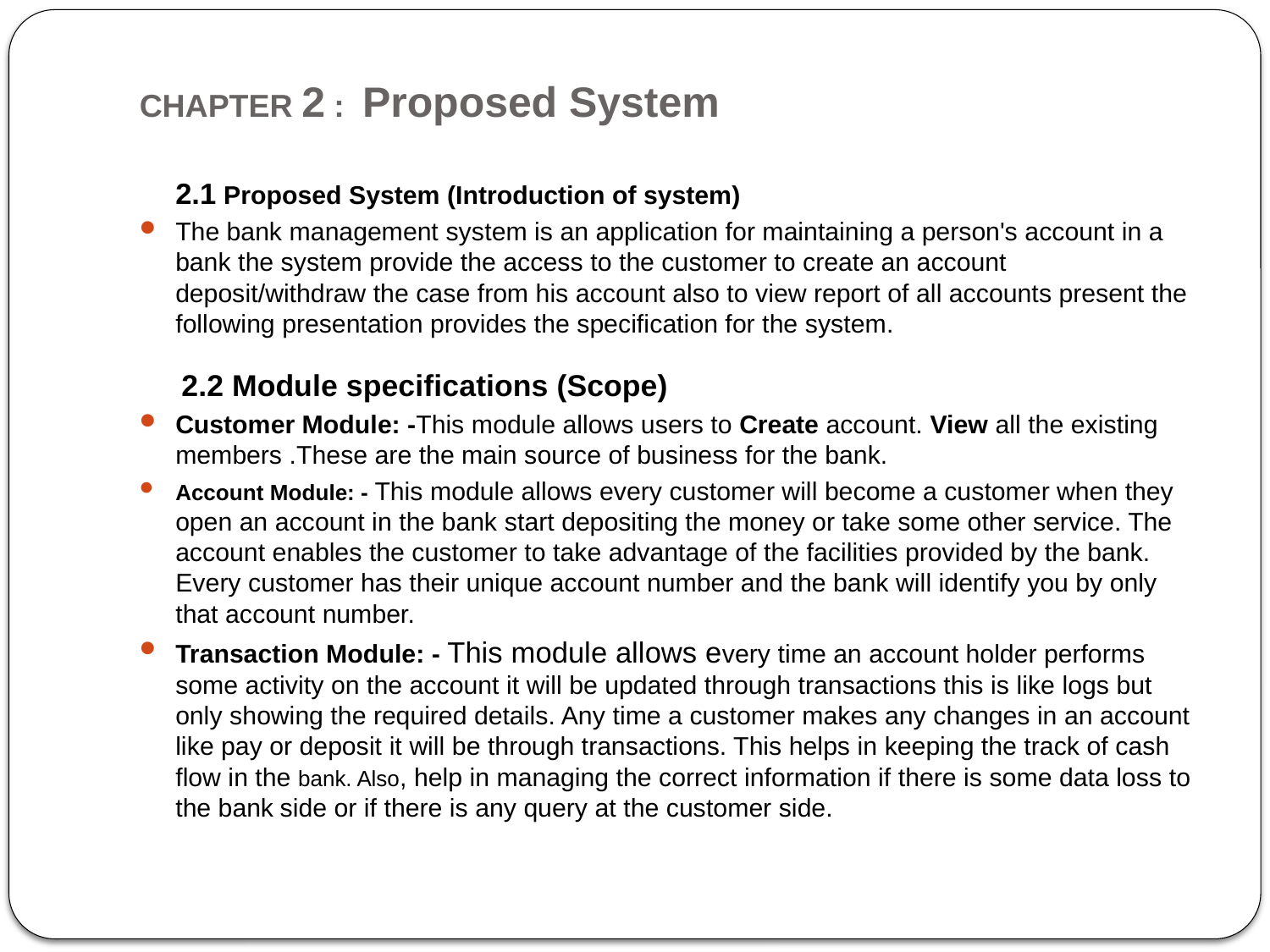

# CHAPTER 2 :  Proposed System
	2.1 Proposed System (Introduction of system)
	The bank management system is an application for maintaining a person's account in a bank the system provide the access to the customer to create an account 	deposit/withdraw the case from his account also to view report of all accounts present the following presentation provides the specification for the system.

2.2 Module specifications (Scope)
Customer Module: -This module allows users to Create account. View all the existing members .These are the main source of business for the bank.
Account Module: - This module allows every customer will become a customer when they open an account in the bank start depositing the money or take some other service. The account enables the customer to take advantage of the facilities provided by the bank. Every customer has their unique account number and the bank will identify you by only that account number.
Transaction Module: - This module allows every time an account holder performs some activity on the account it will be updated through transactions this is like logs but only showing the required details. Any time a customer makes any changes in an account like pay or deposit it will be through transactions. This helps in keeping the track of cash flow in the bank. Also, help in managing the correct information if there is some data loss to the bank side or if there is any query at the customer side.